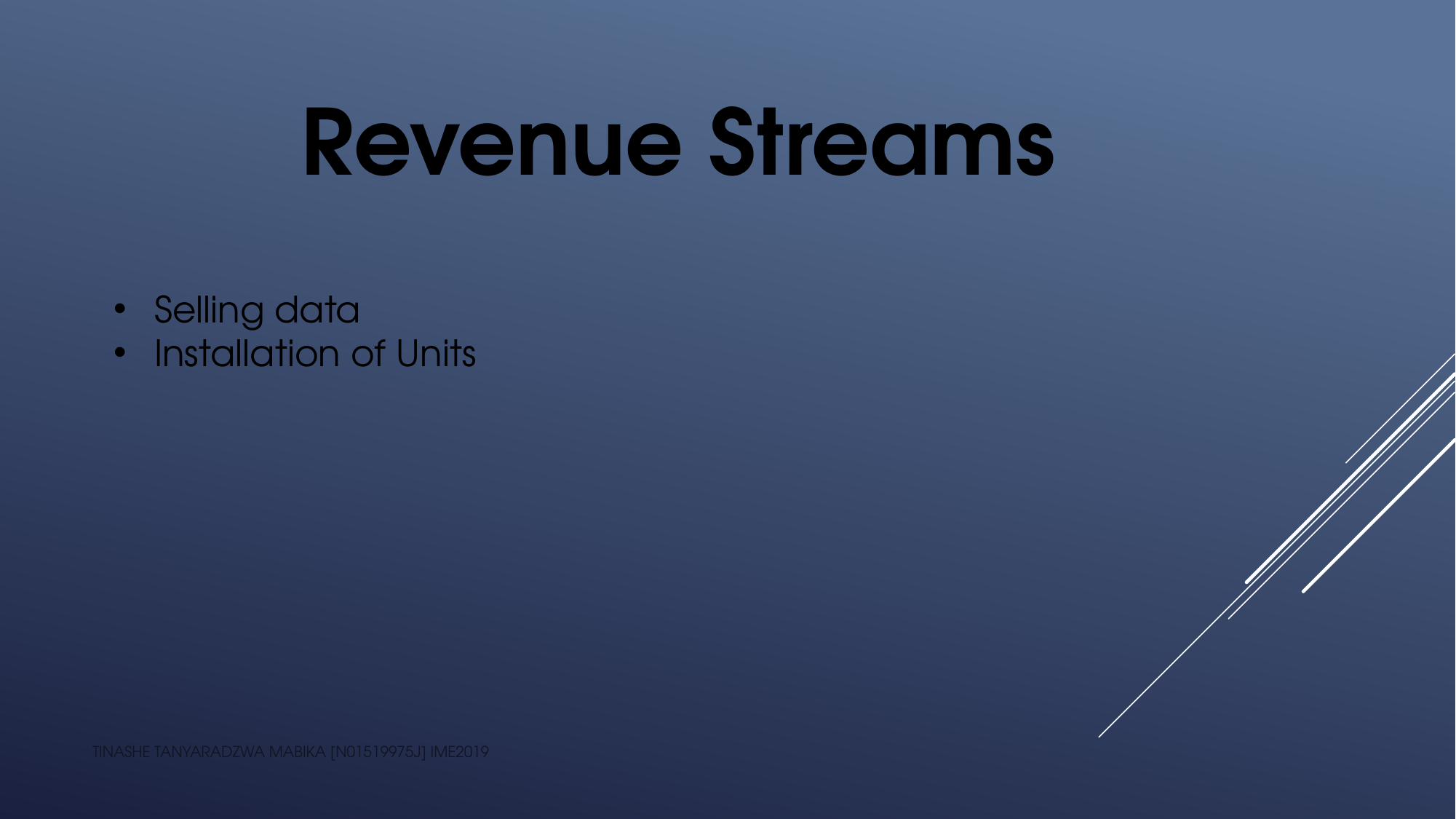

Revenue Streams
Selling data
Installation of Units
TINASHE TANYARADZWA MABIKA [N01519975J] IME2019